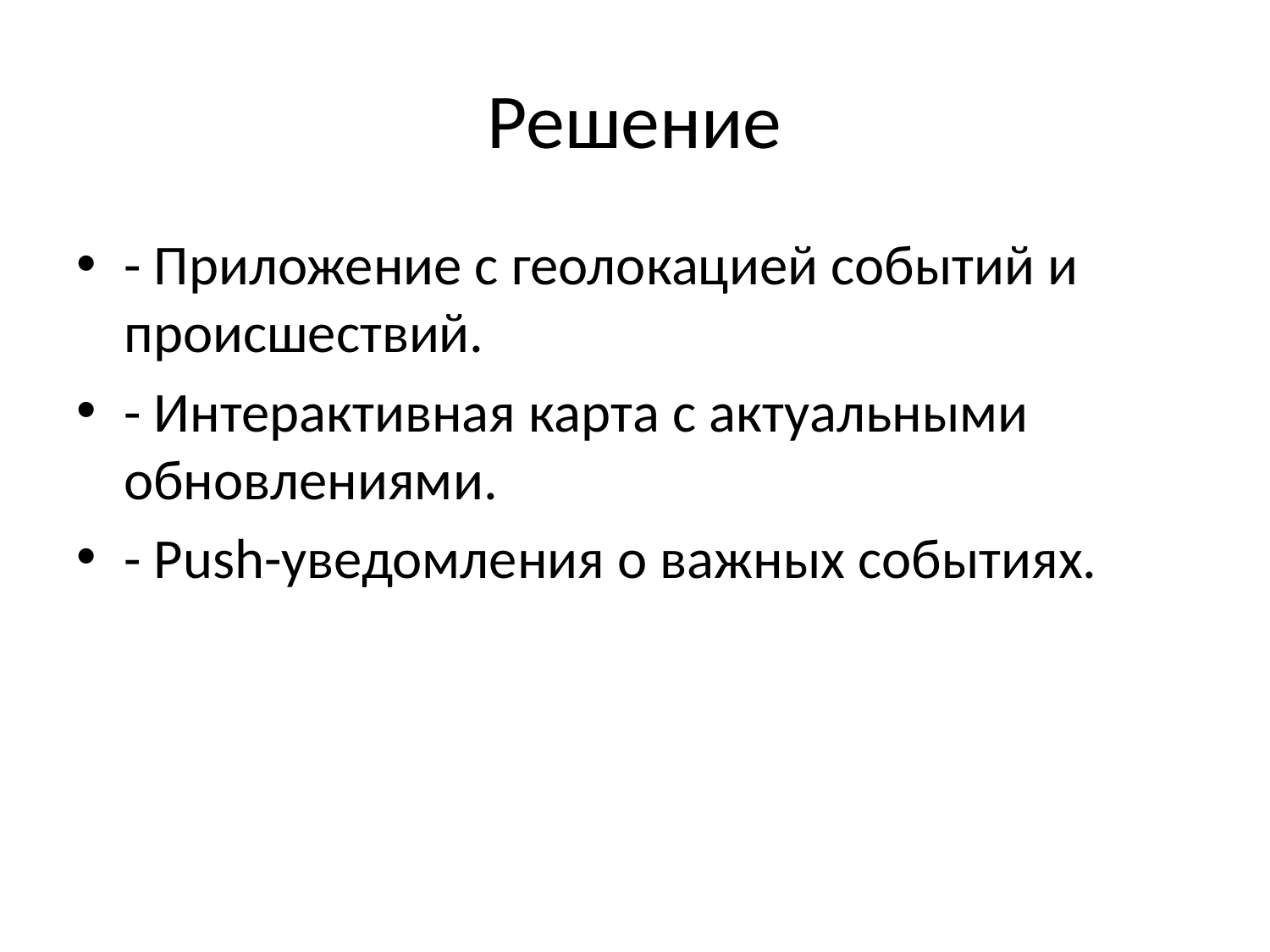

# Решение
- Приложение с геолокацией событий и происшествий.
- Интерактивная карта с актуальными обновлениями.
- Push-уведомления о важных событиях.